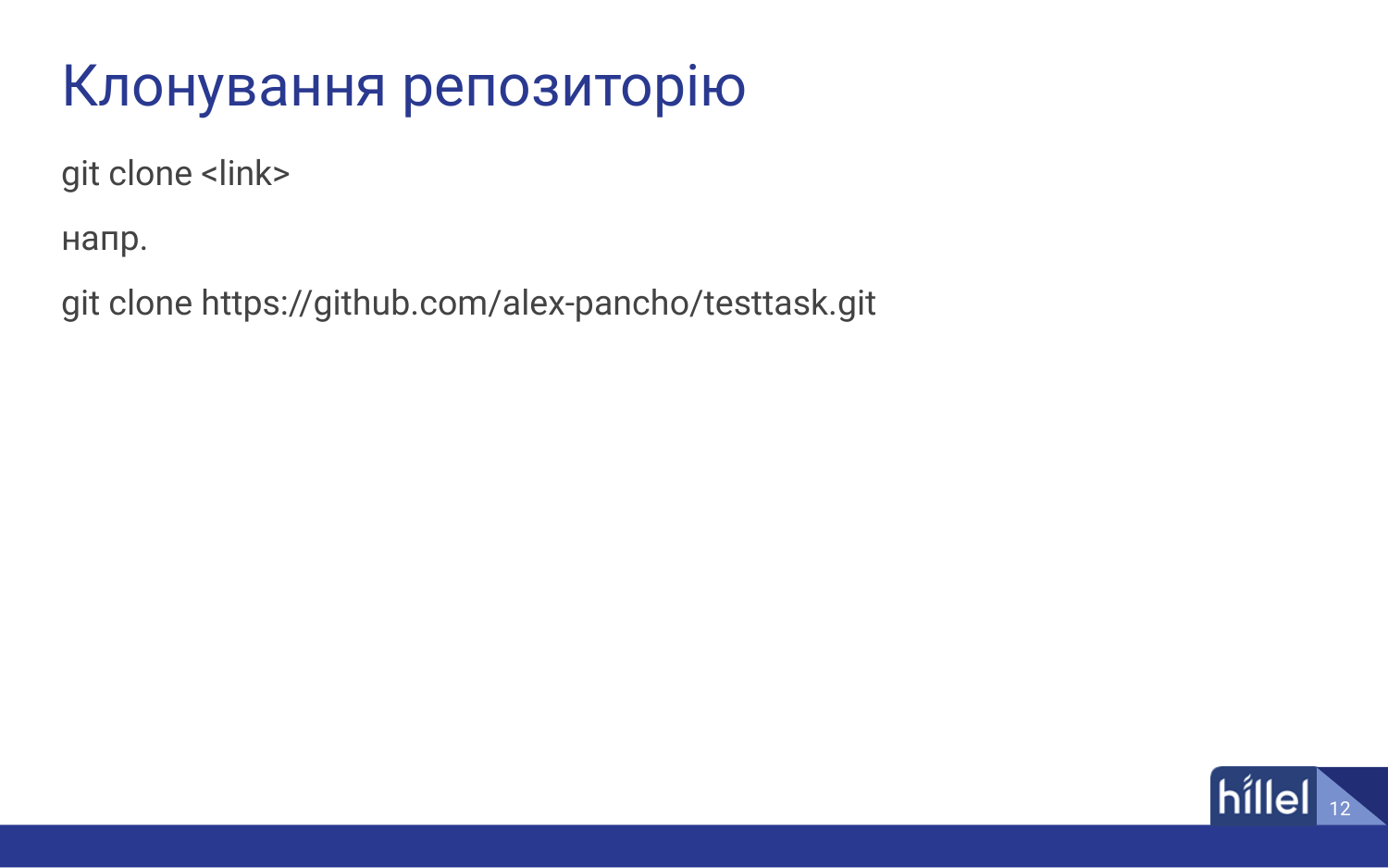

# Клонування репозиторію
git clone <link>
напр.
git clone https://github.com/alex-pancho/testtask.git

12